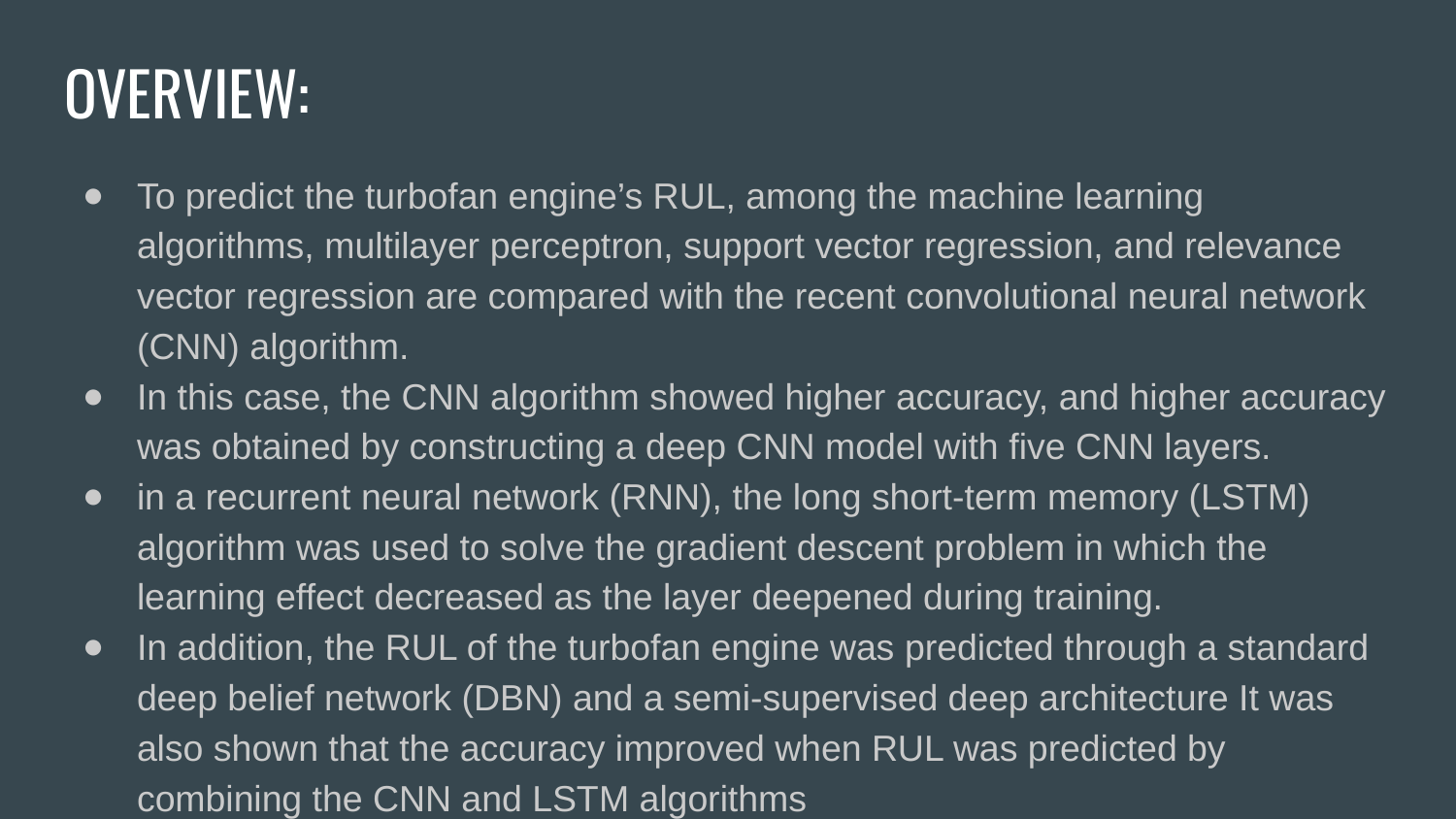

# OVERVIEW:
To predict the turbofan engine’s RUL, among the machine learning algorithms, multilayer perceptron, support vector regression, and relevance vector regression are compared with the recent convolutional neural network (CNN) algorithm.
In this case, the CNN algorithm showed higher accuracy, and higher accuracy was obtained by constructing a deep CNN model with five CNN layers.
in a recurrent neural network (RNN), the long short-term memory (LSTM) algorithm was used to solve the gradient descent problem in which the learning effect decreased as the layer deepened during training.
In addition, the RUL of the turbofan engine was predicted through a standard deep belief network (DBN) and a semi-supervised deep architecture It was also shown that the accuracy improved when RUL was predicted by combining the CNN and LSTM algorithms